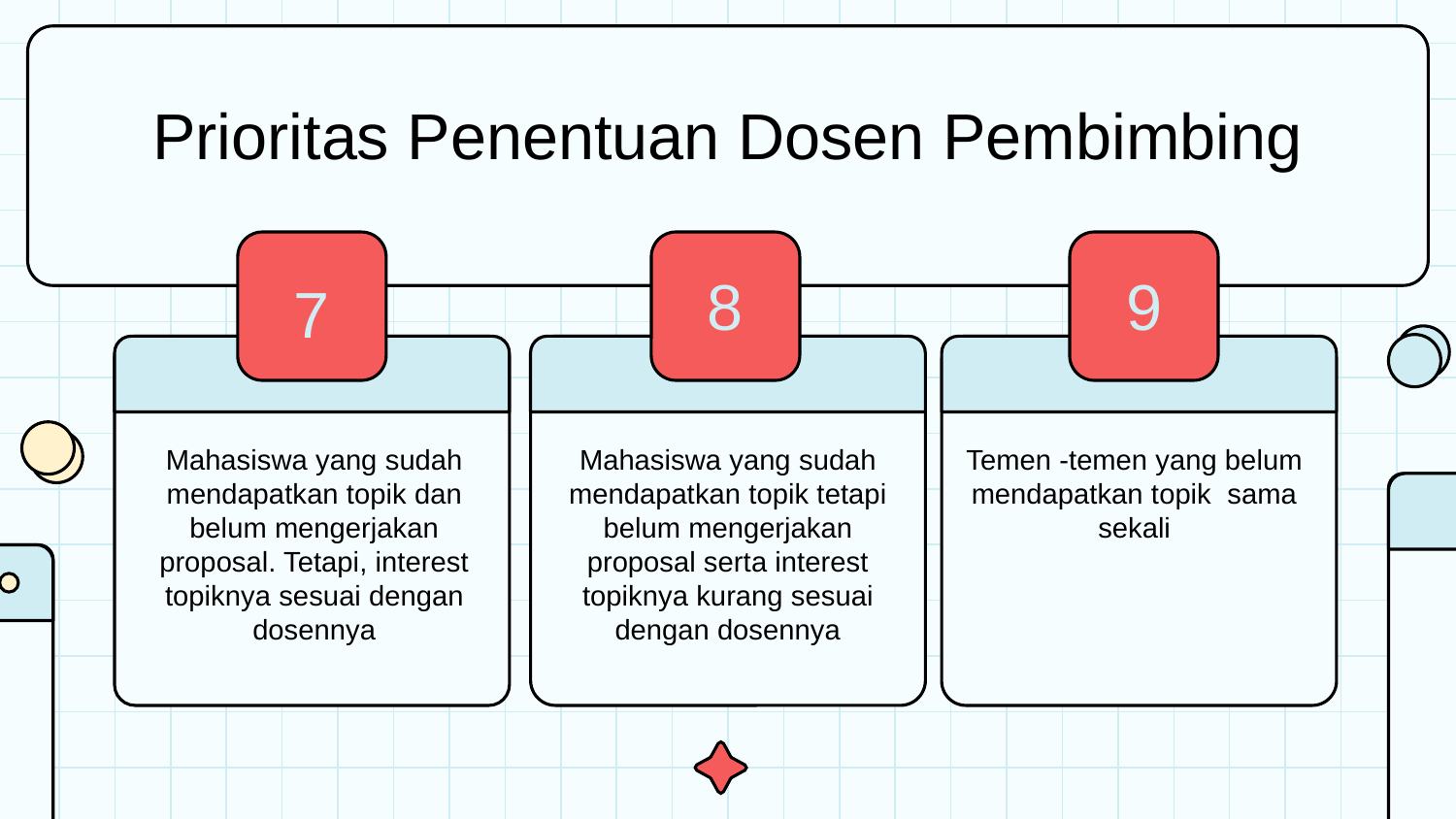

# Prioritas Penentuan Dosen Pembimbing

8
9
7

Mahasiswa yang sudah mendapatkan topik dan belum mengerjakan proposal. Tetapi, interest topiknya sesuai dengan dosennya
Mahasiswa yang sudah mendapatkan topik tetapi belum mengerjakan proposal serta interest topiknya kurang sesuai dengan dosennya
Temen -temen yang belum mendapatkan topik  sama sekali